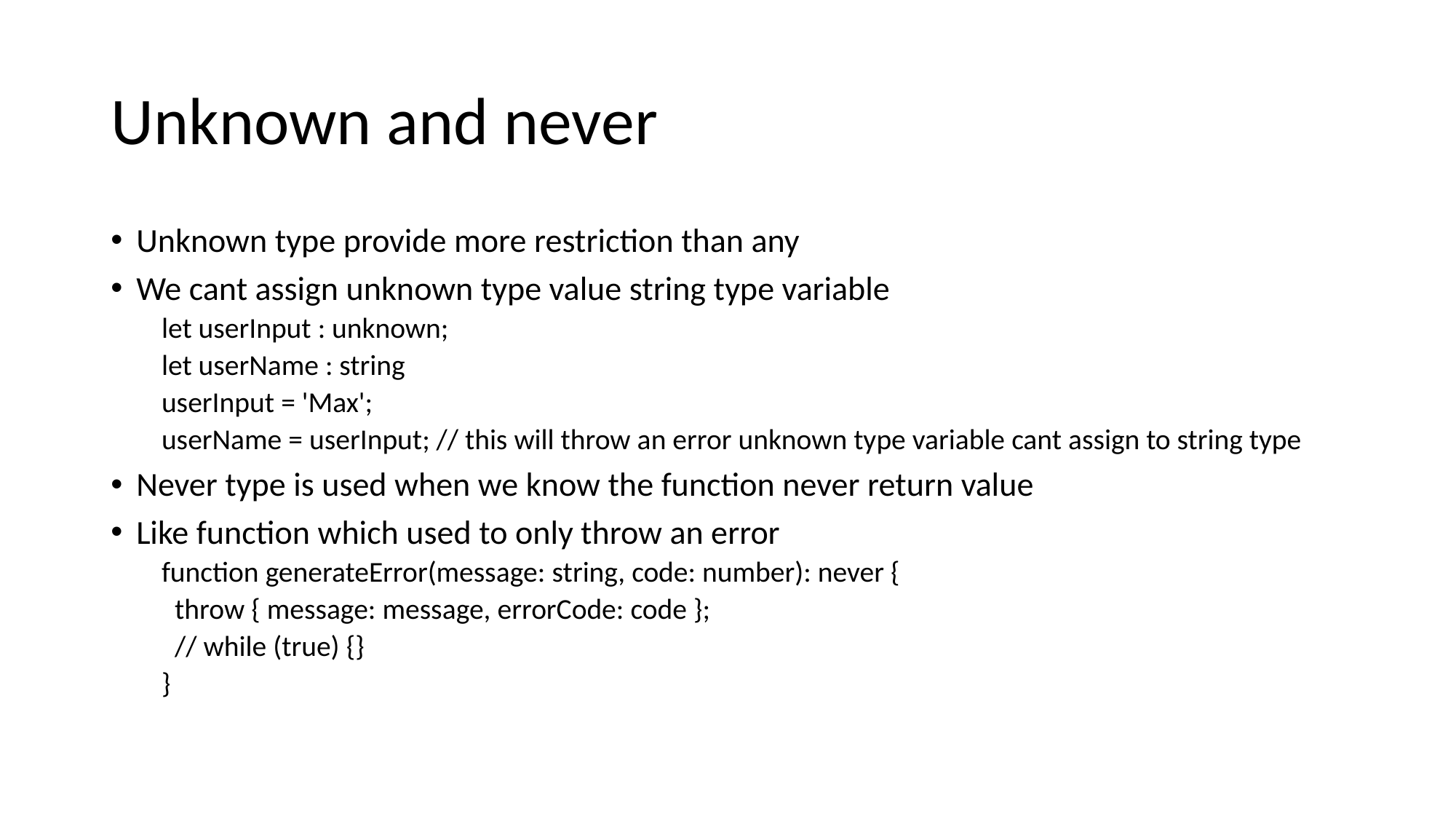

# Unknown and never
Unknown type provide more restriction than any
We cant assign unknown type value string type variable
let userInput : unknown;
let userName : string
userInput = 'Max';
userName = userInput; // this will throw an error unknown type variable cant assign to string type
Never type is used when we know the function never return value
Like function which used to only throw an error
function generateError(message: string, code: number): never {
  throw { message: message, errorCode: code };
  // while (true) {}
}